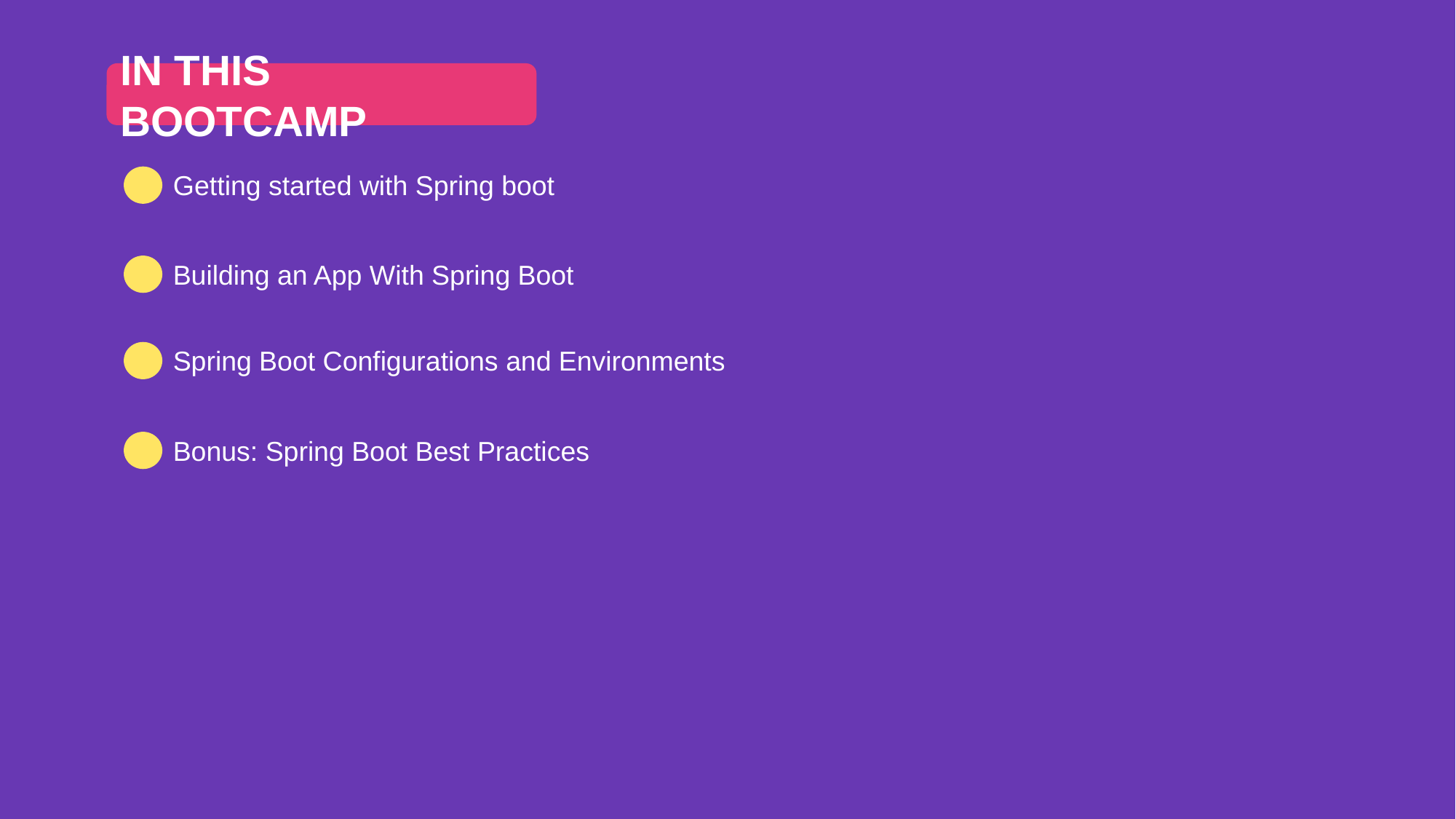

IN THIS BOOTCAMP
Getting started with Spring boot

Building an App With Spring Boot

Spring Boot Configurations and Environments

Bonus: Spring Boot Best Practices